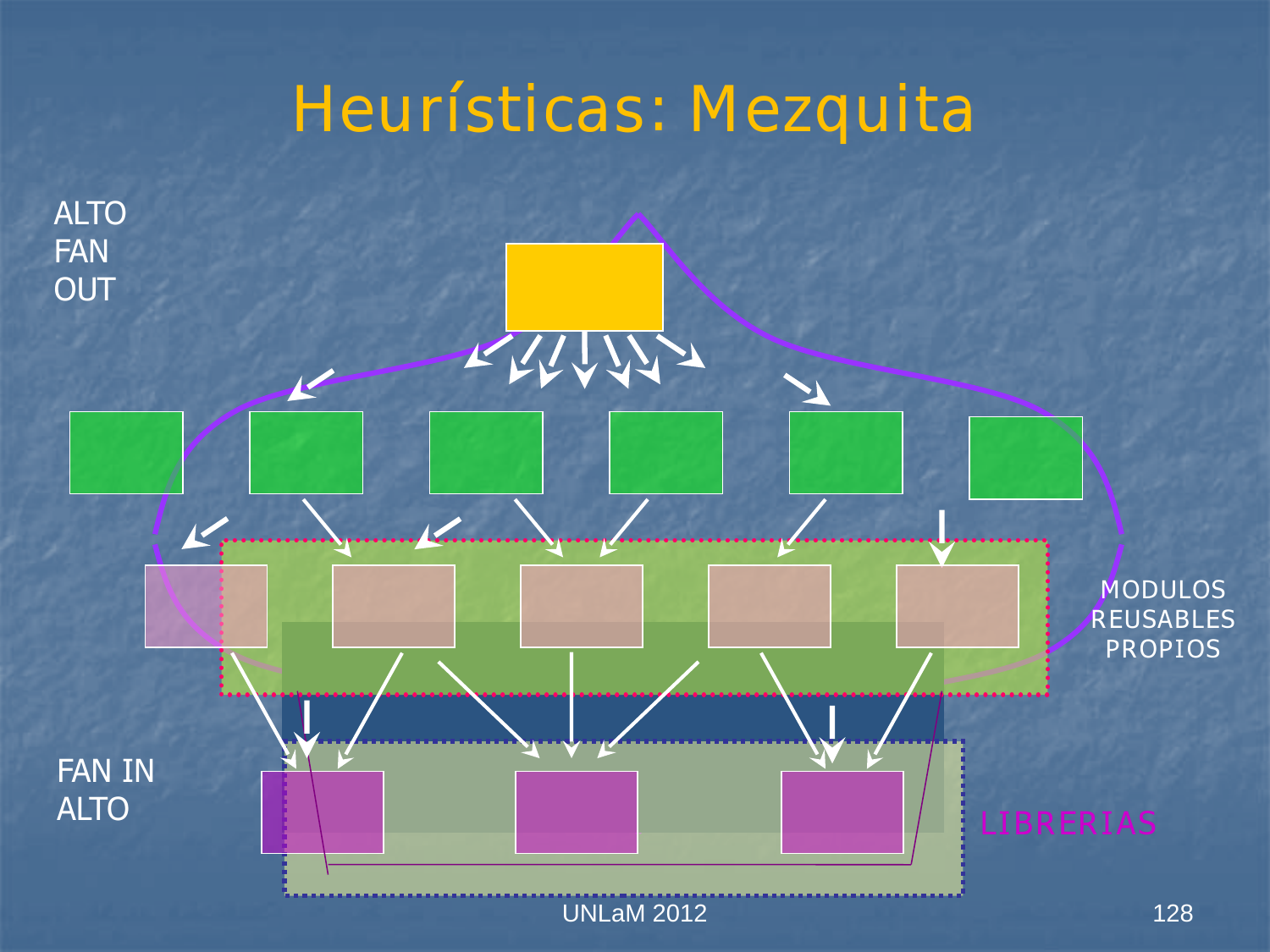

# Heurísticas: Mezquita
ALTO
FAN OUT

MODULOS
REUSABLES
PROPIOS

FAN IN
ALTO

LIBRERIAS
UNLaM 2012
128